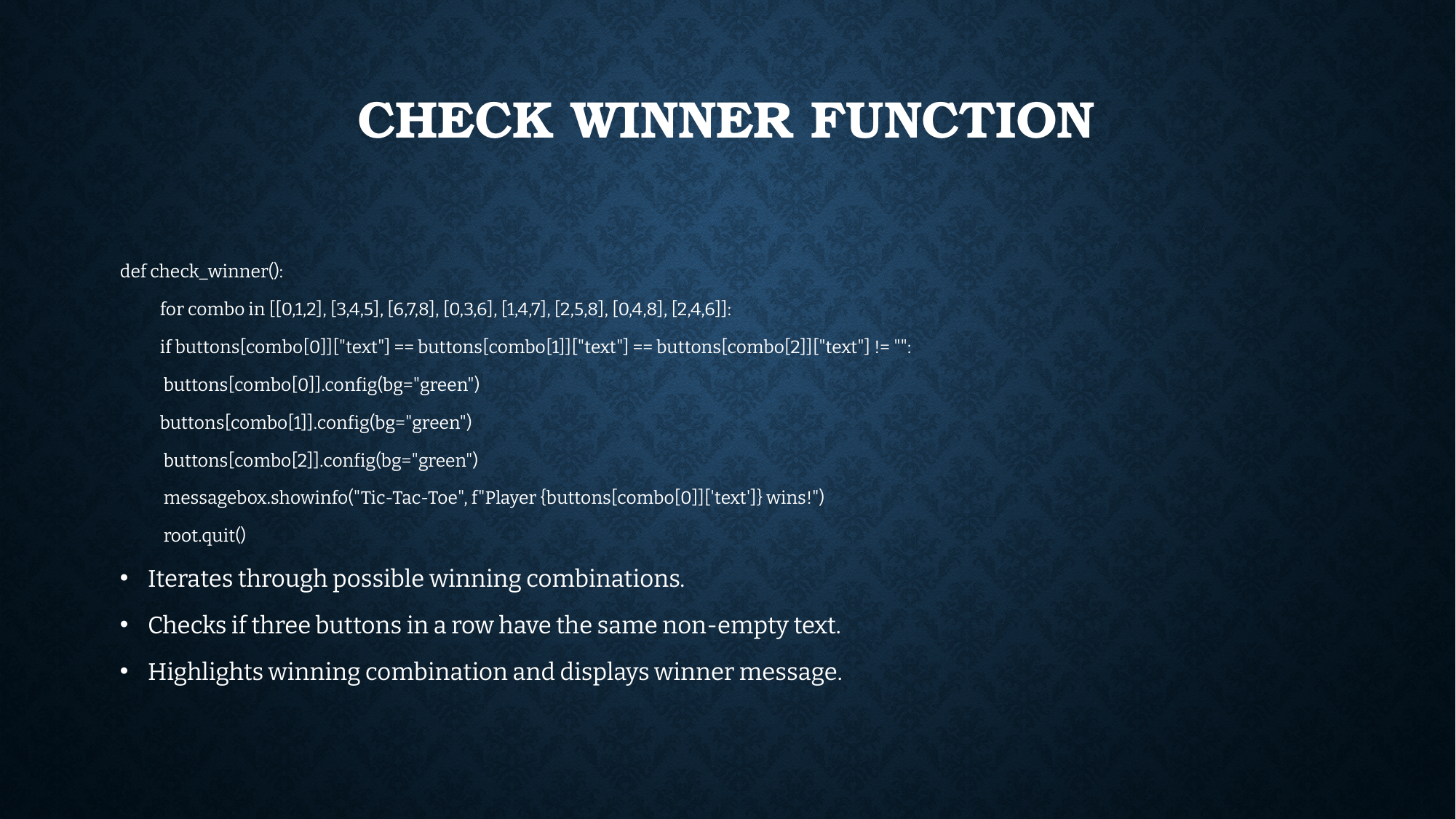

# Check Winner Function
def check_winner():
           for combo in [[0,1,2], [3,4,5], [6,7,8], [0,3,6], [1,4,7], [2,5,8], [0,4,8], [2,4,6]]:
           if buttons[combo[0]]["text"] == buttons[combo[1]]["text"] == buttons[combo[2]]["text"] != "":
            buttons[combo[0]].config(bg="green")
           buttons[combo[1]].config(bg="green")
            buttons[combo[2]].config(bg="green")
            messagebox.showinfo("Tic-Tac-Toe", f"Player {buttons[combo[0]]['text']} wins!")
            root.quit()
Iterates through possible winning combinations.
Checks if three buttons in a row have the same non-empty text.
Highlights winning combination and displays winner message.